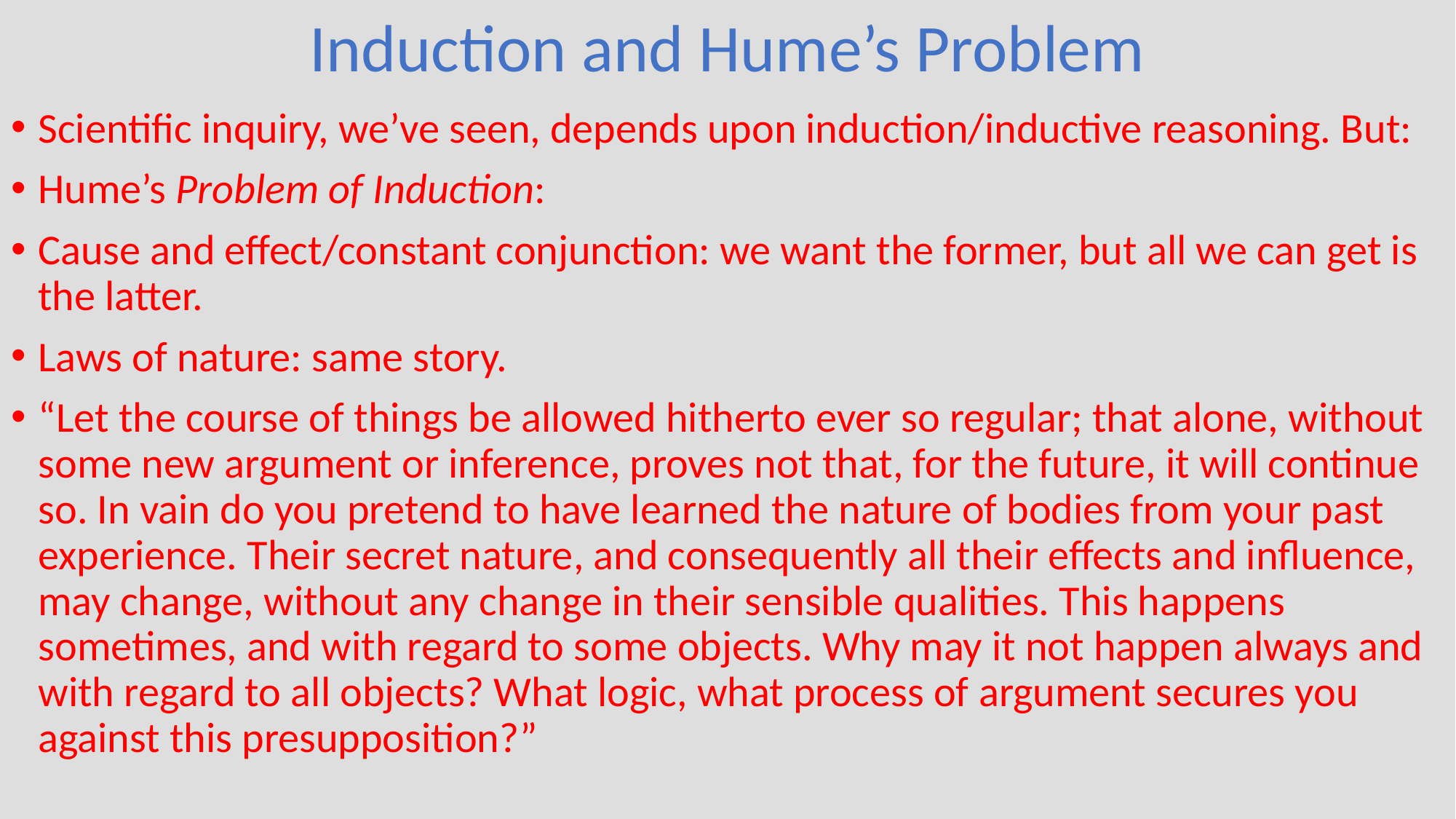

# Induction and Hume’s Problem
Scientific inquiry, we’ve seen, depends upon induction/inductive reasoning. But:
Hume’s Problem of Induction:
Cause and effect/constant conjunction: we want the former, but all we can get is the latter.
Laws of nature: same story.
“Let the course of things be allowed hitherto ever so regular; that alone, without some new argument or inference, proves not that, for the future, it will continue so. In vain do you pretend to have learned the nature of bodies from your past experience. Their secret nature, and consequently all their effects and influence, may change, without any change in their sensible qualities. This happens sometimes, and with regard to some objects. Why may it not happen always and with regard to all objects? What logic, what process of argument secures you against this presupposition?”